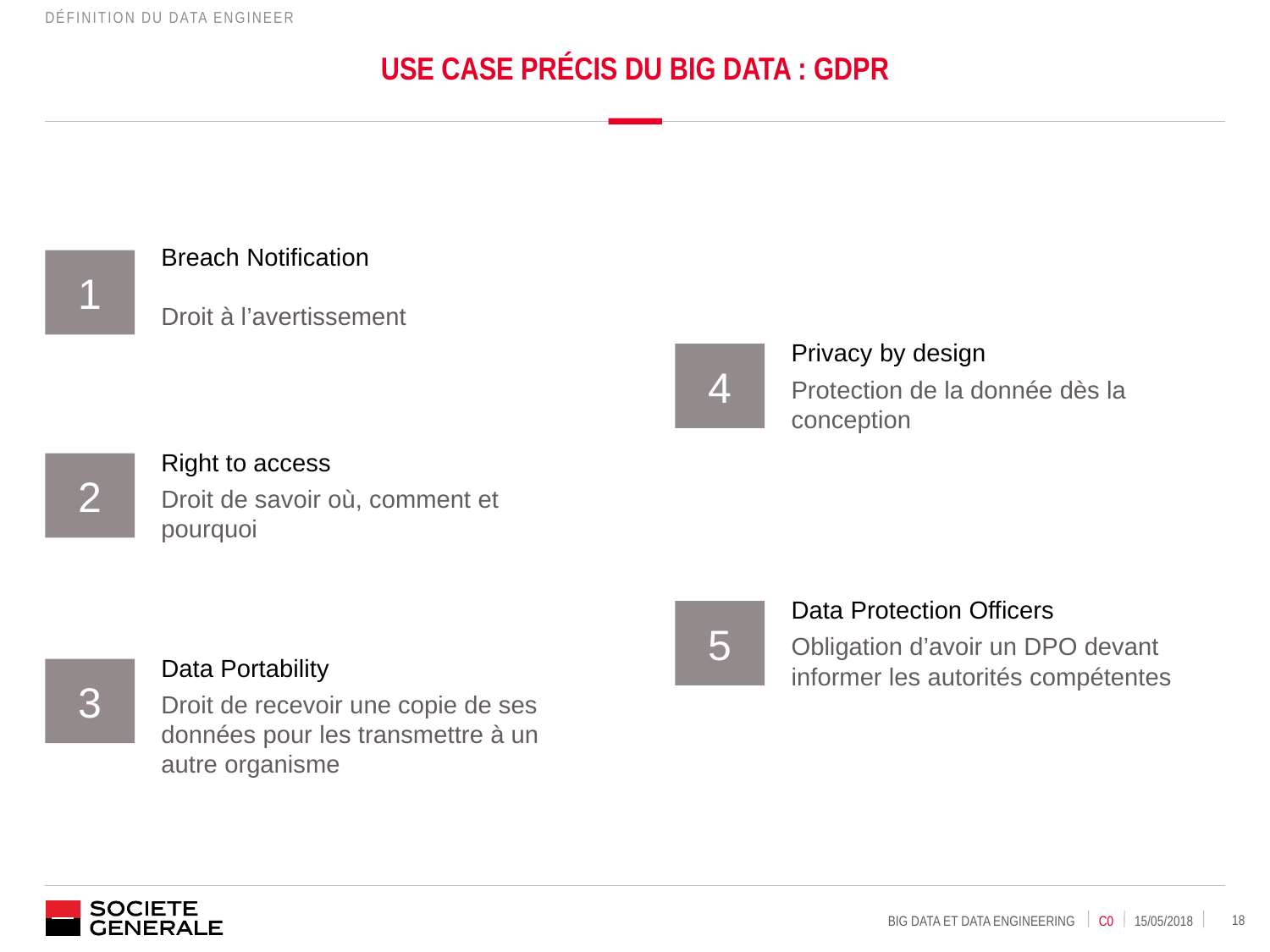

Définition du data engineer
# USE CASE précis du big data : gdpr
Breach Notification

Droit à l’avertissement
1
Privacy by design
Protection de la donnée dès la conception
4
Right to access
Droit de savoir où, comment et pourquoi
2
Data Protection Officers
Obligation d’avoir un DPO devant informer les autorités compétentes
5
Data Portability
Droit de recevoir une copie de ses données pour les transmettre à un autre organisme
3